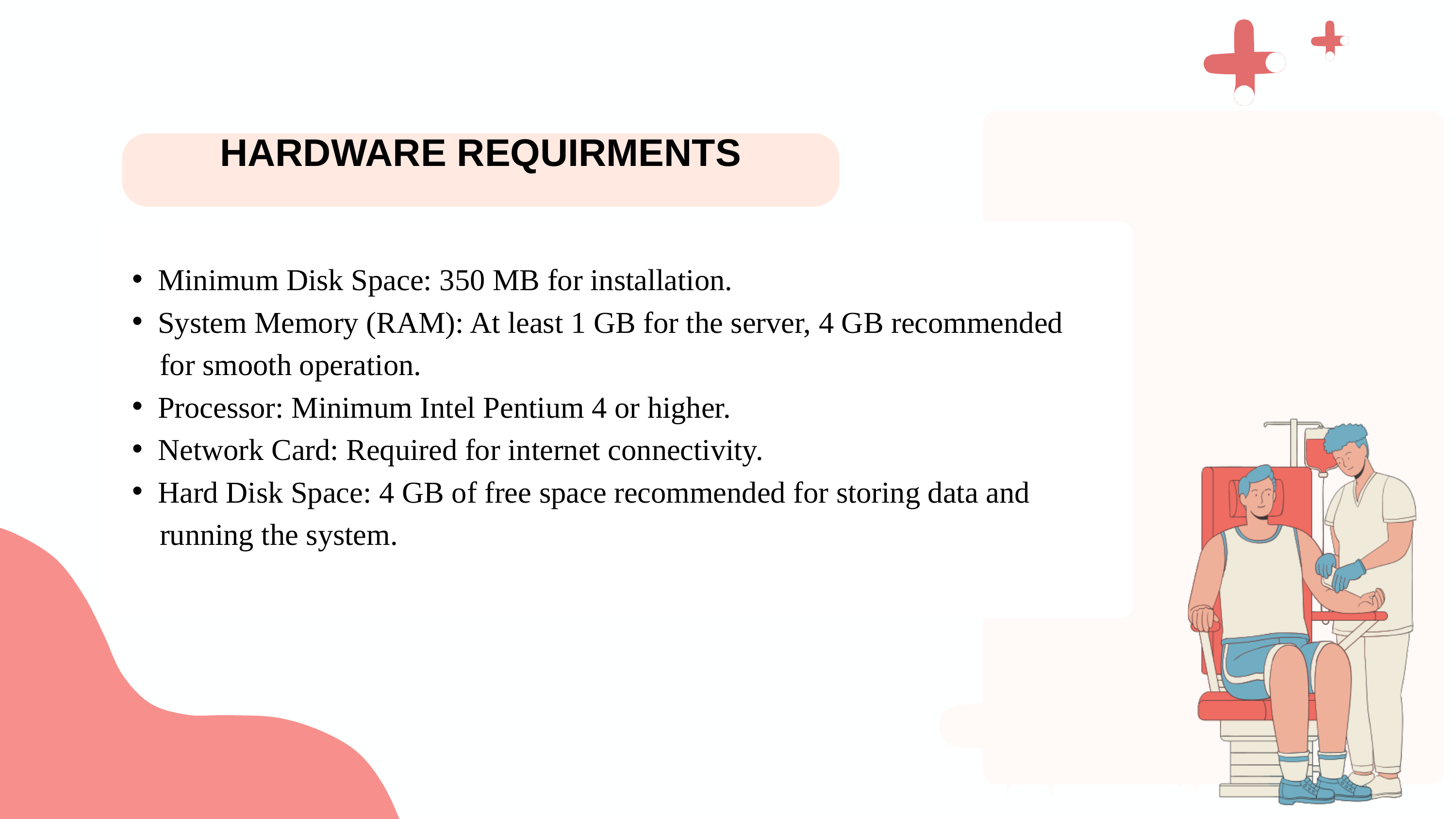

HARDWARE REQUIRMENTS

Minimum Disk Space: 350 MB for installation.
System Memory (RAM): At least 1 GB for the server, 4 GB recommended
       for smooth operation.
Processor: Minimum Intel Pentium 4 or higher.
Network Card: Required for internet connectivity.
Hard Disk Space: 4 GB of free space recommended for storing data and
       running the system.